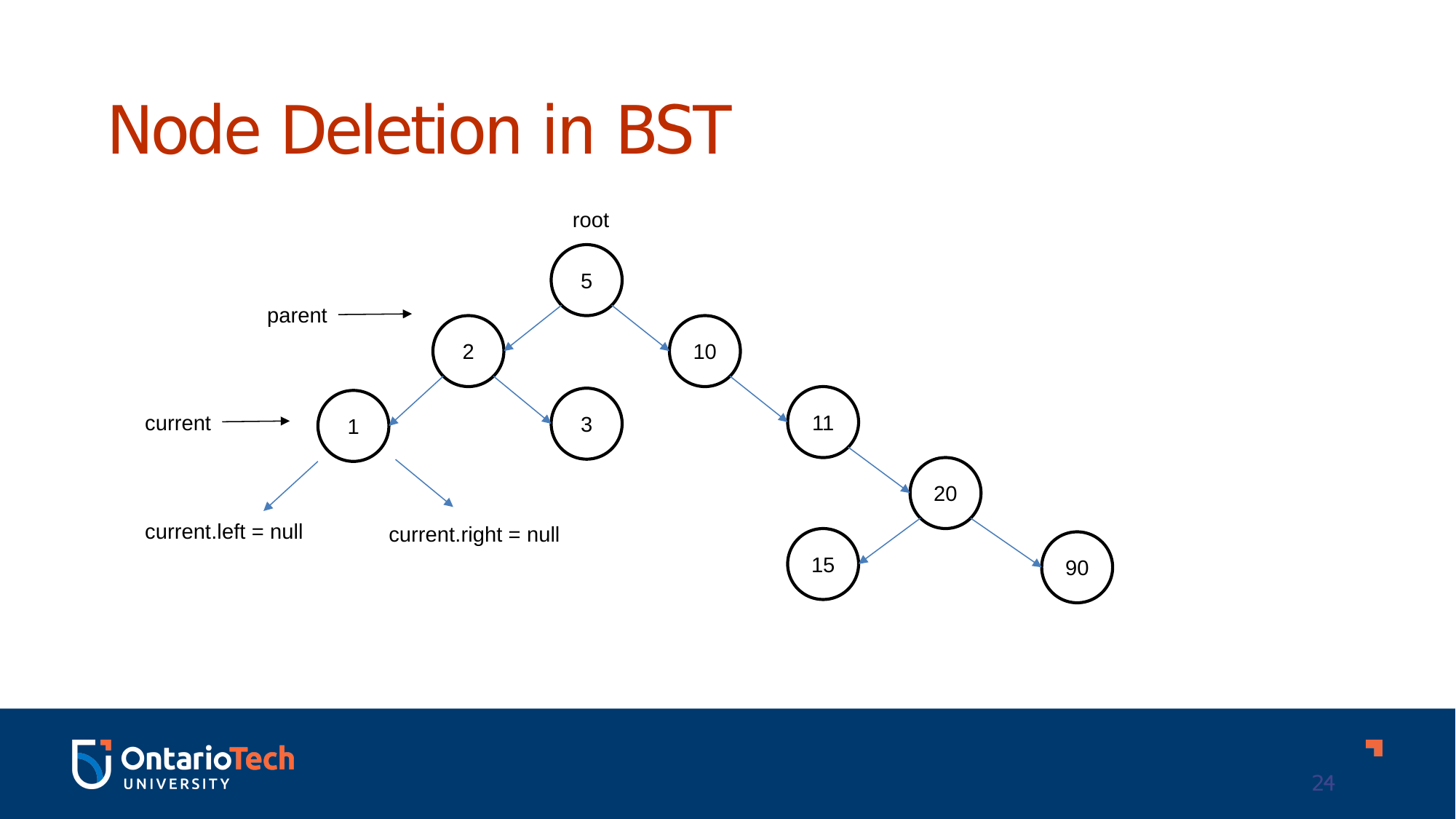

Node Deletion in BST
root
5
2
10
11
3
1
20
15
90
parent
current
current.left = null
current.right = null
24